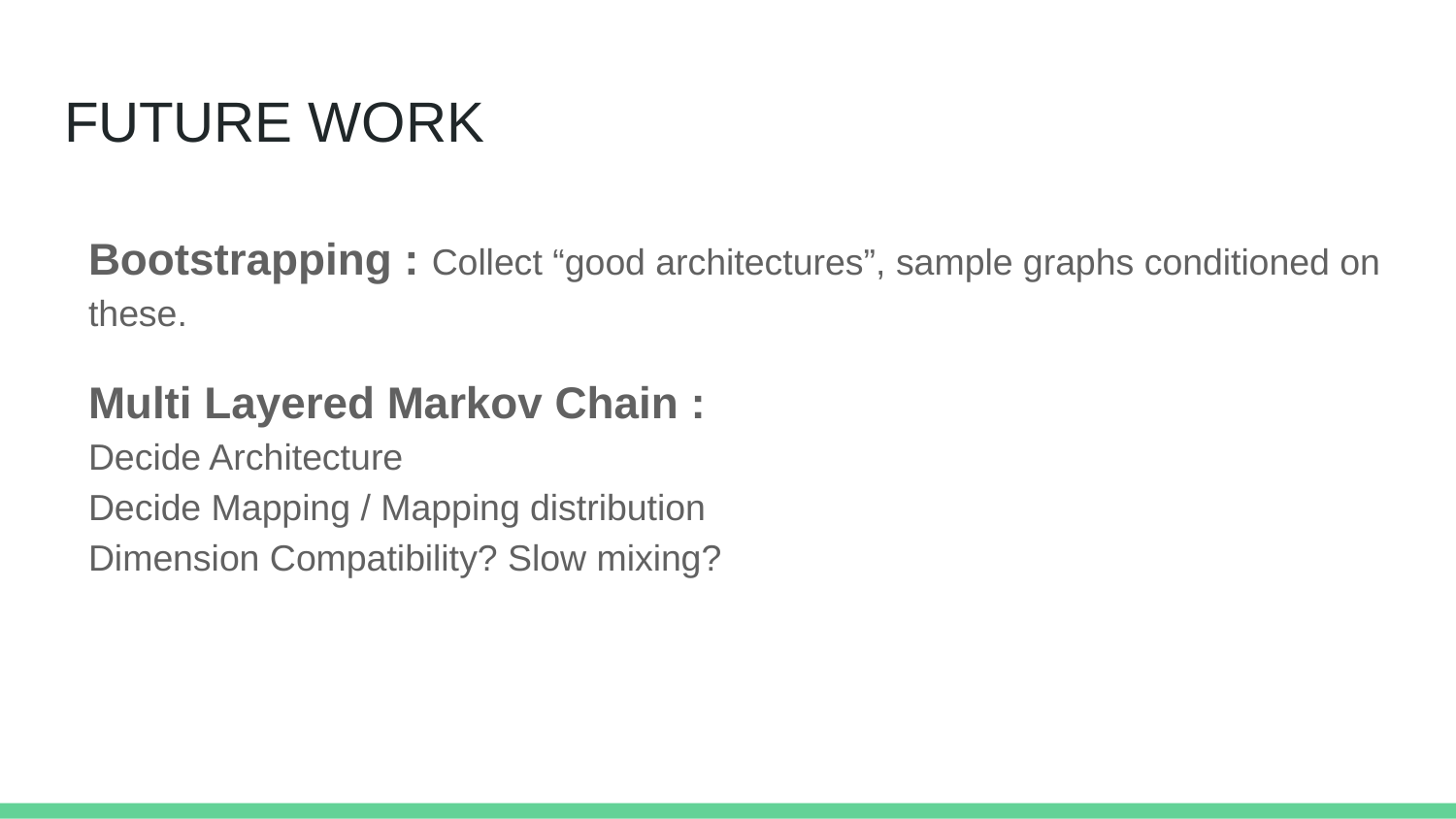

# FUTURE WORK
Bootstrapping : Collect “good architectures”, sample graphs conditioned on these.
Multi Layered Markov Chain :
Decide Architecture
Decide Mapping / Mapping distribution
Dimension Compatibility? Slow mixing?